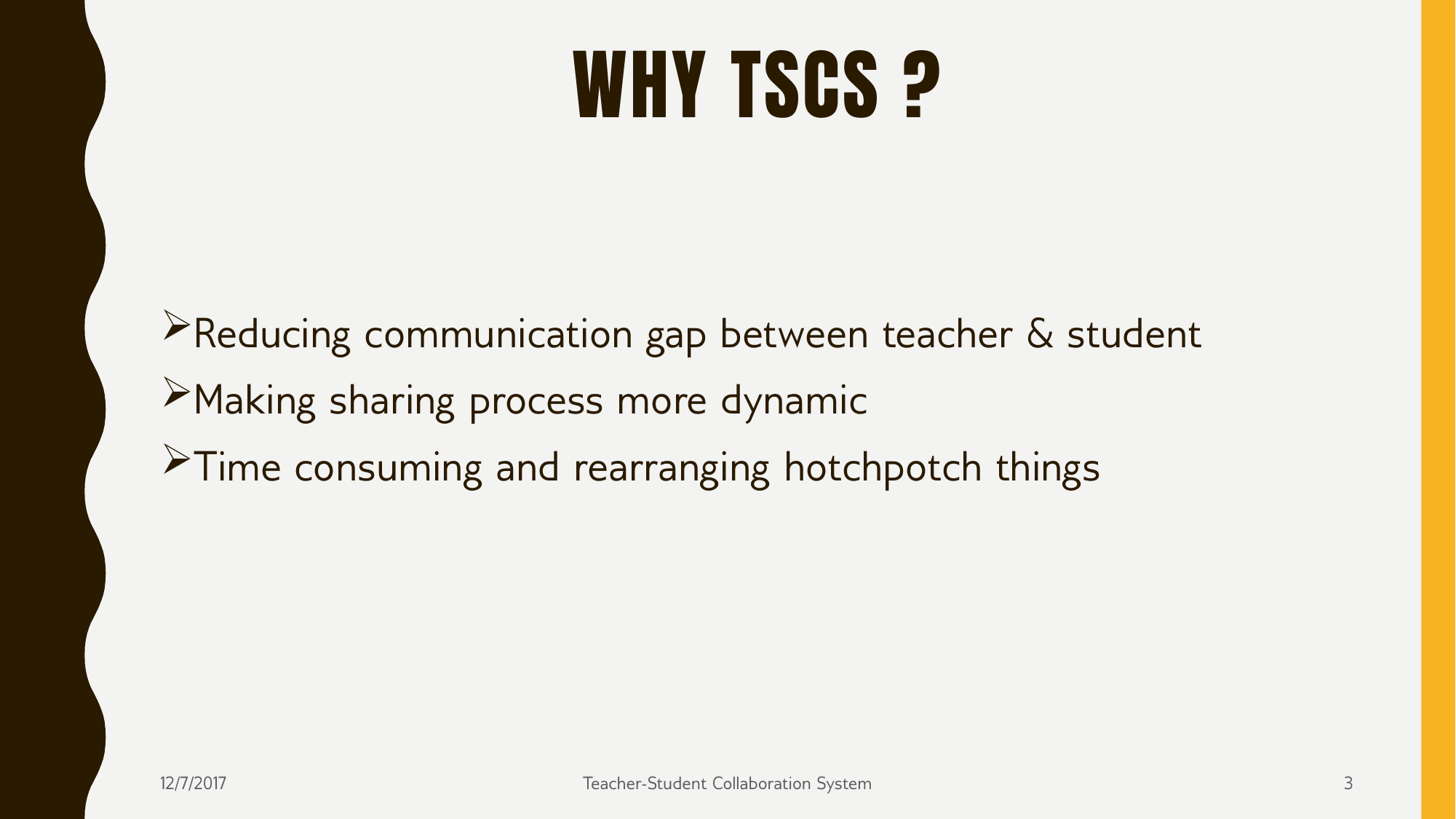

# WHY TSCS ?
Reducing communication gap between teacher & student
Making sharing process more dynamic
Time consuming and rearranging hotchpotch things

12/7/2017
Teacher-Student Collaboration System
3